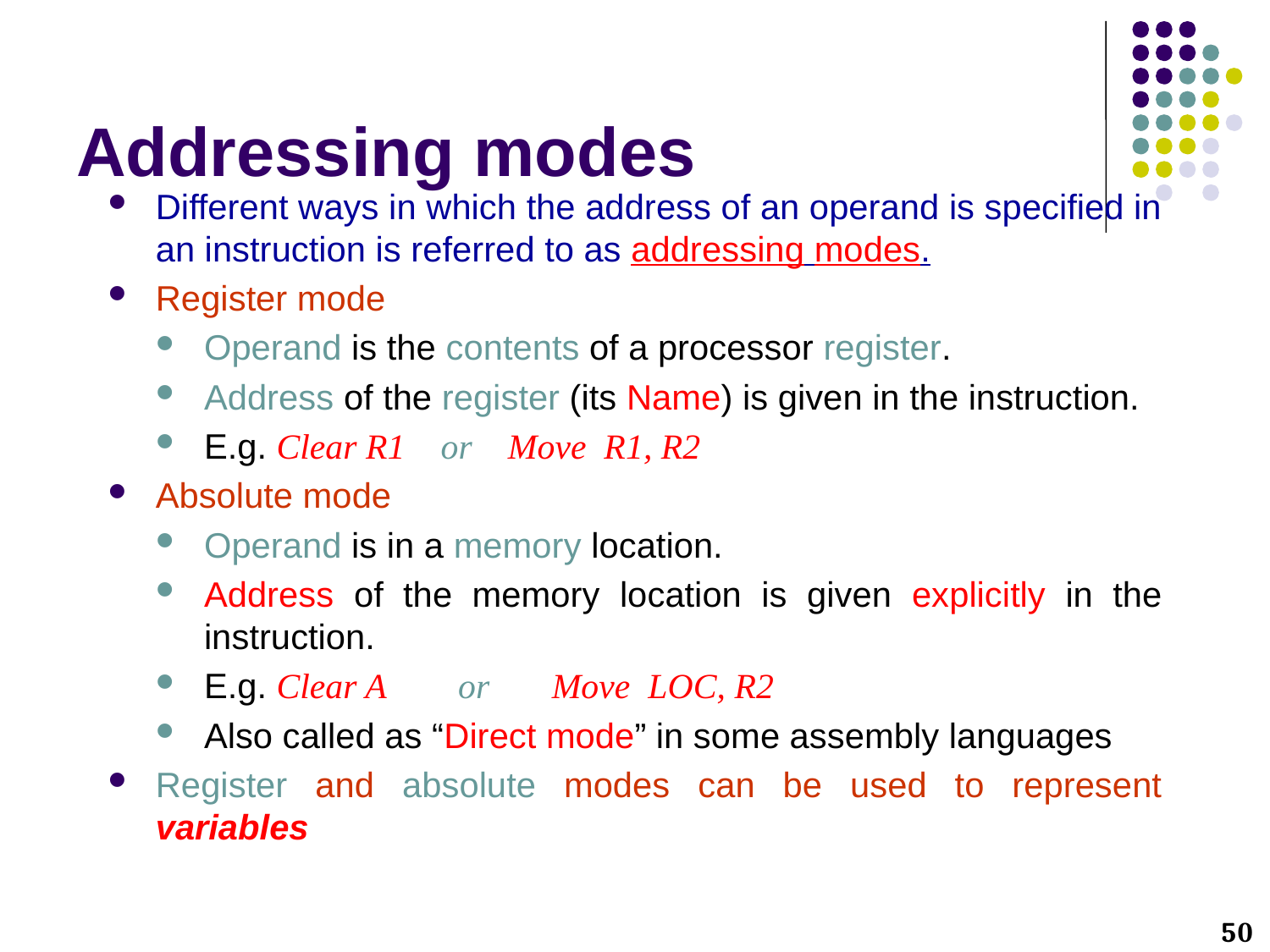

# Addressing modes
Different ways in which the address of an operand is specified in an instruction is referred to as addressing modes.
Register mode
Operand is the contents of a processor register.
Address of the register (its Name) is given in the instruction.
E.g. Clear R1    or    Move  R1, R2
Absolute mode
Operand is in a memory location.
Address of the memory location is given explicitly in the instruction.
E.g. Clear A	or       Move  LOC, R2
Also called as “Direct mode” in some assembly languages
Register and absolute modes can be used to represent variables
50